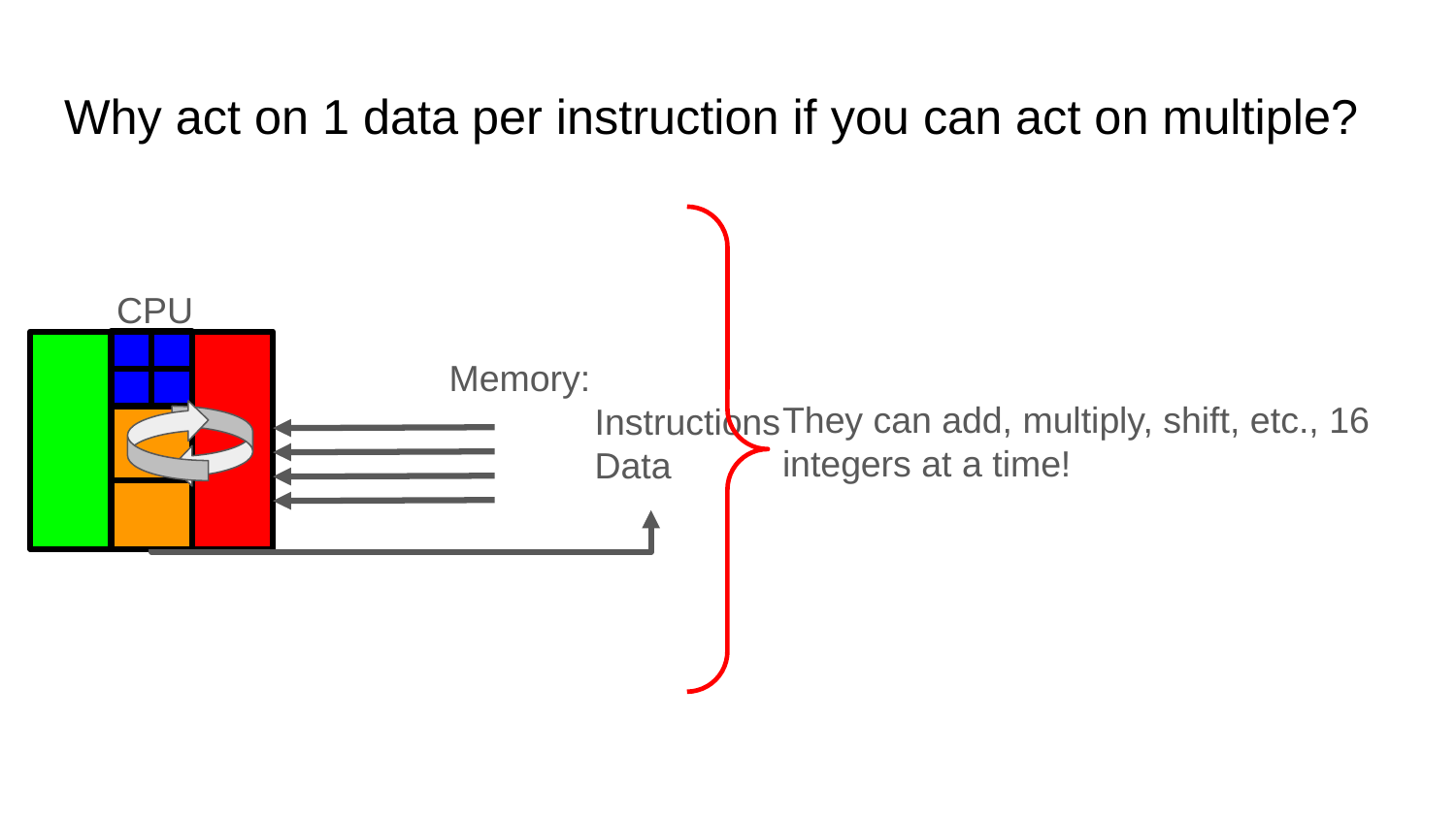

# Why act on 1 data per instruction if you can act on multiple?

CPU

Memory:
	Instructions
	Data

They can add, multiply, shift, etc., 16 integers at a time!